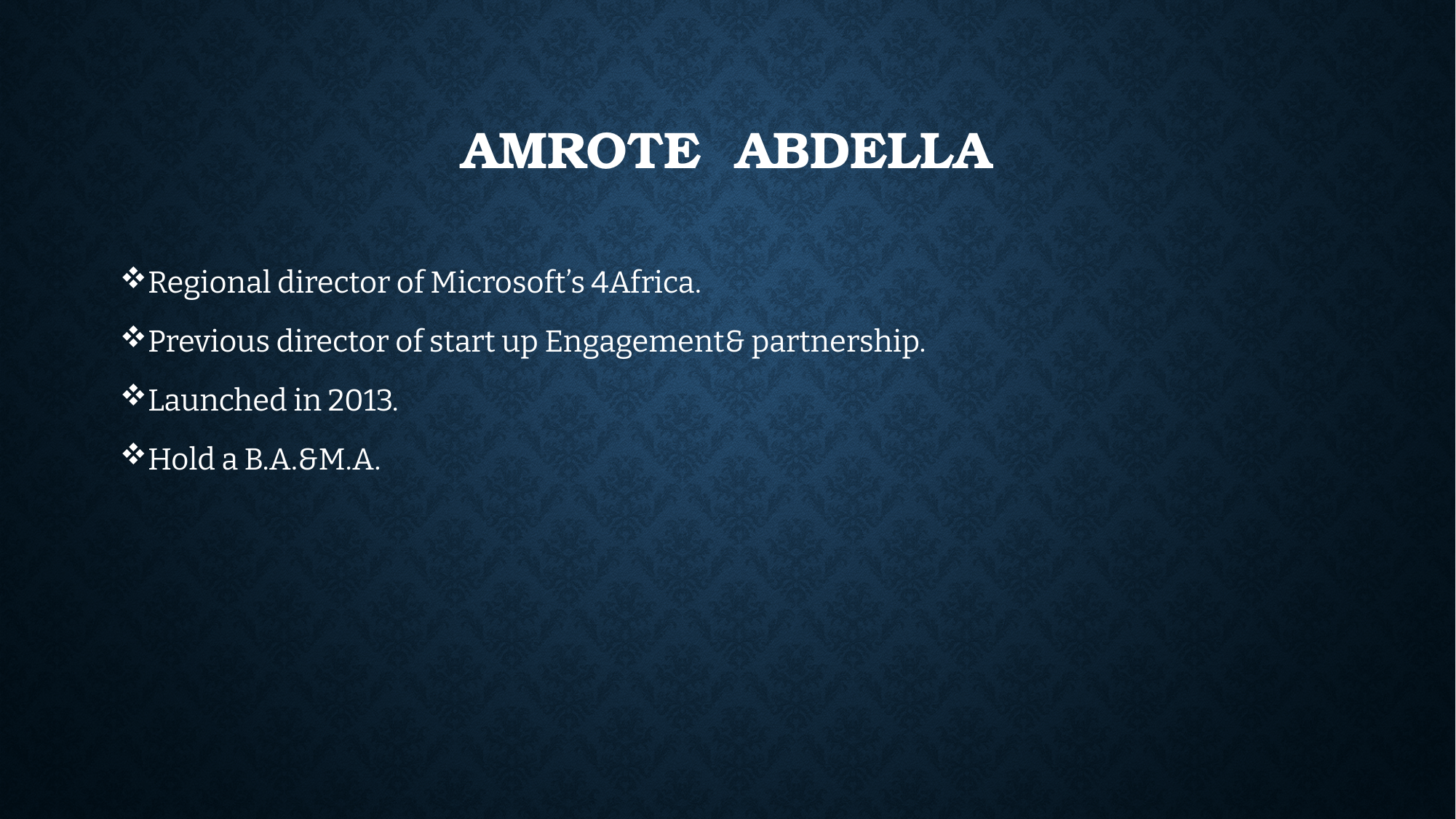

# Amrote  abdella
Regional director of Microsoft’s 4Africa.
Previous director of start up Engagement& partnership.
Launched in 2013.
Hold a B.A.&M.A.